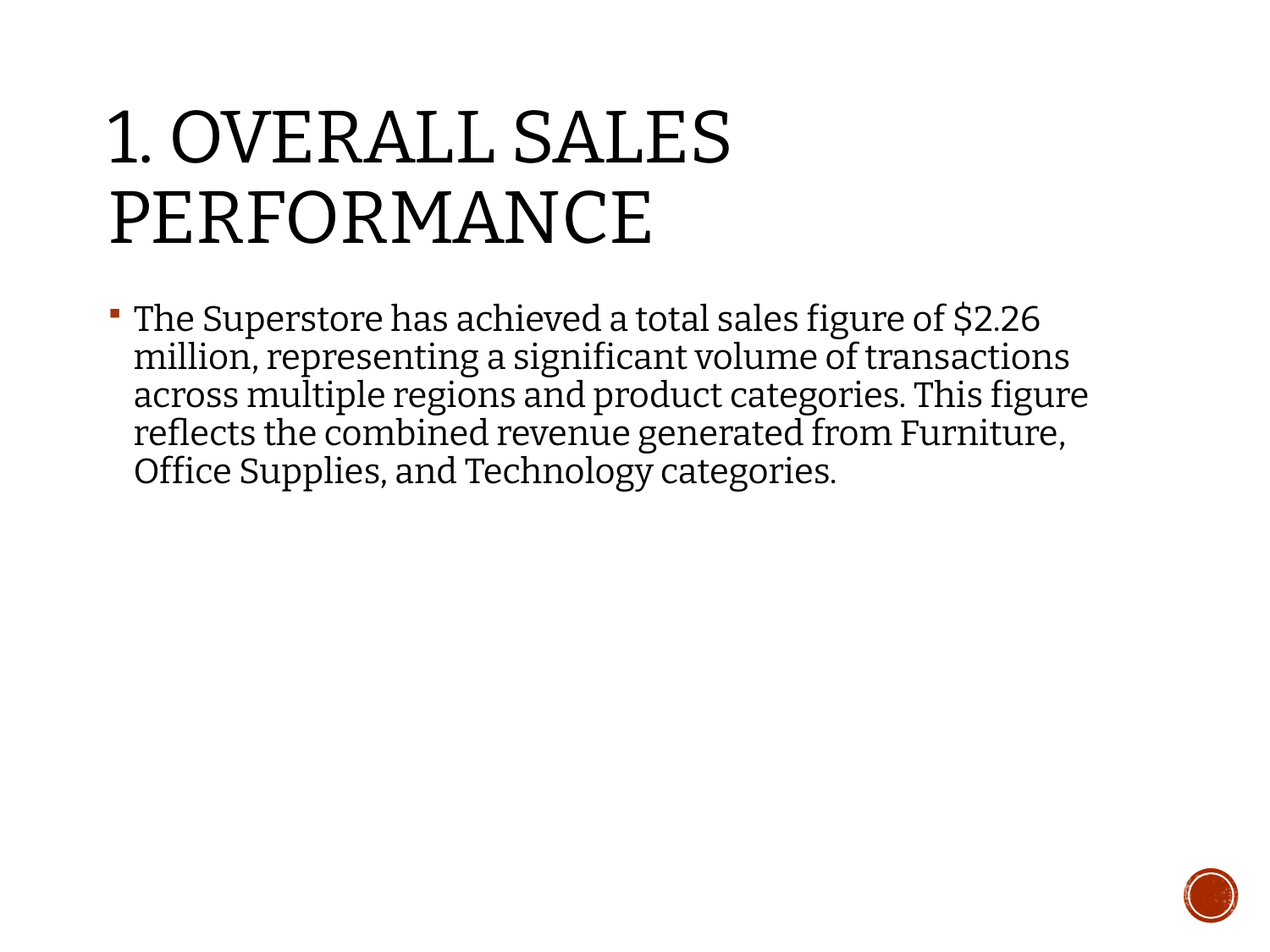

# 1. Overall Sales Performance
The Superstore has achieved a total sales figure of $2.26 million, representing a significant volume of transactions across multiple regions and product categories. This figure reflects the combined revenue generated from Furniture, Office Supplies, and Technology categories.